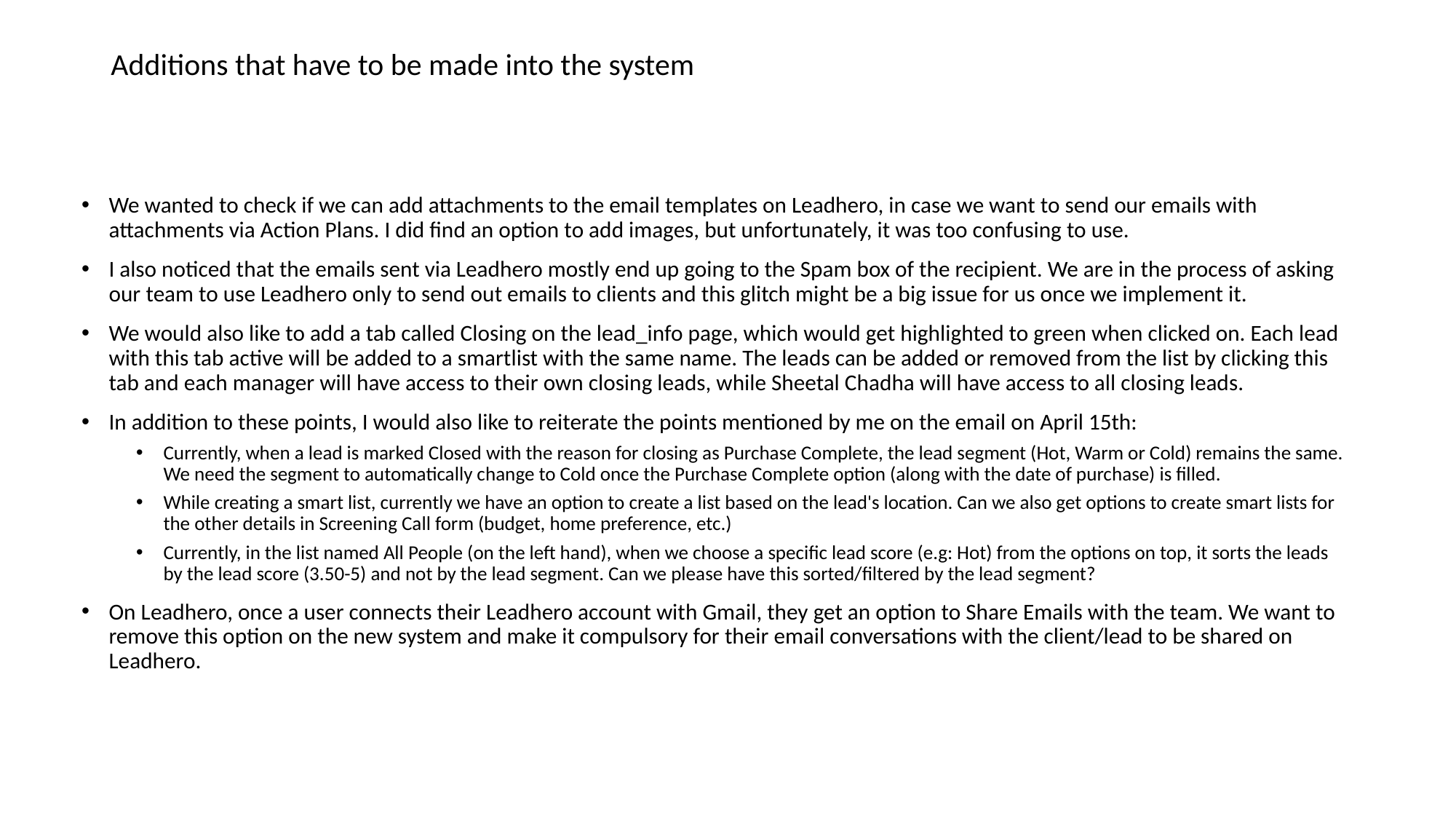

# Additions that have to be made into the system
We wanted to check if we can add attachments to the email templates on Leadhero, in case we want to send our emails with attachments via Action Plans. I did find an option to add images, but unfortunately, it was too confusing to use.
I also noticed that the emails sent via Leadhero mostly end up going to the Spam box of the recipient. We are in the process of asking our team to use Leadhero only to send out emails to clients and this glitch might be a big issue for us once we implement it.
We would also like to add a tab called Closing on the lead_info page, which would get highlighted to green when clicked on. Each lead with this tab active will be added to a smartlist with the same name. The leads can be added or removed from the list by clicking this tab and each manager will have access to their own closing leads, while Sheetal Chadha will have access to all closing leads.
In addition to these points, I would also like to reiterate the points mentioned by me on the email on April 15th:
Currently, when a lead is marked Closed with the reason for closing as Purchase Complete, the lead segment (Hot, Warm or Cold) remains the same. We need the segment to automatically change to Cold once the Purchase Complete option (along with the date of purchase) is filled.
While creating a smart list, currently we have an option to create a list based on the lead's location. Can we also get options to create smart lists for the other details in Screening Call form (budget, home preference, etc.)
Currently, in the list named All People (on the left hand), when we choose a specific lead score (e.g: Hot) from the options on top, it sorts the leads by the lead score (3.50-5) and not by the lead segment. Can we please have this sorted/filtered by the lead segment?
On Leadhero, once a user connects their Leadhero account with Gmail, they get an option to Share Emails with the team. We want to remove this option on the new system and make it compulsory for their email conversations with the client/lead to be shared on Leadhero.